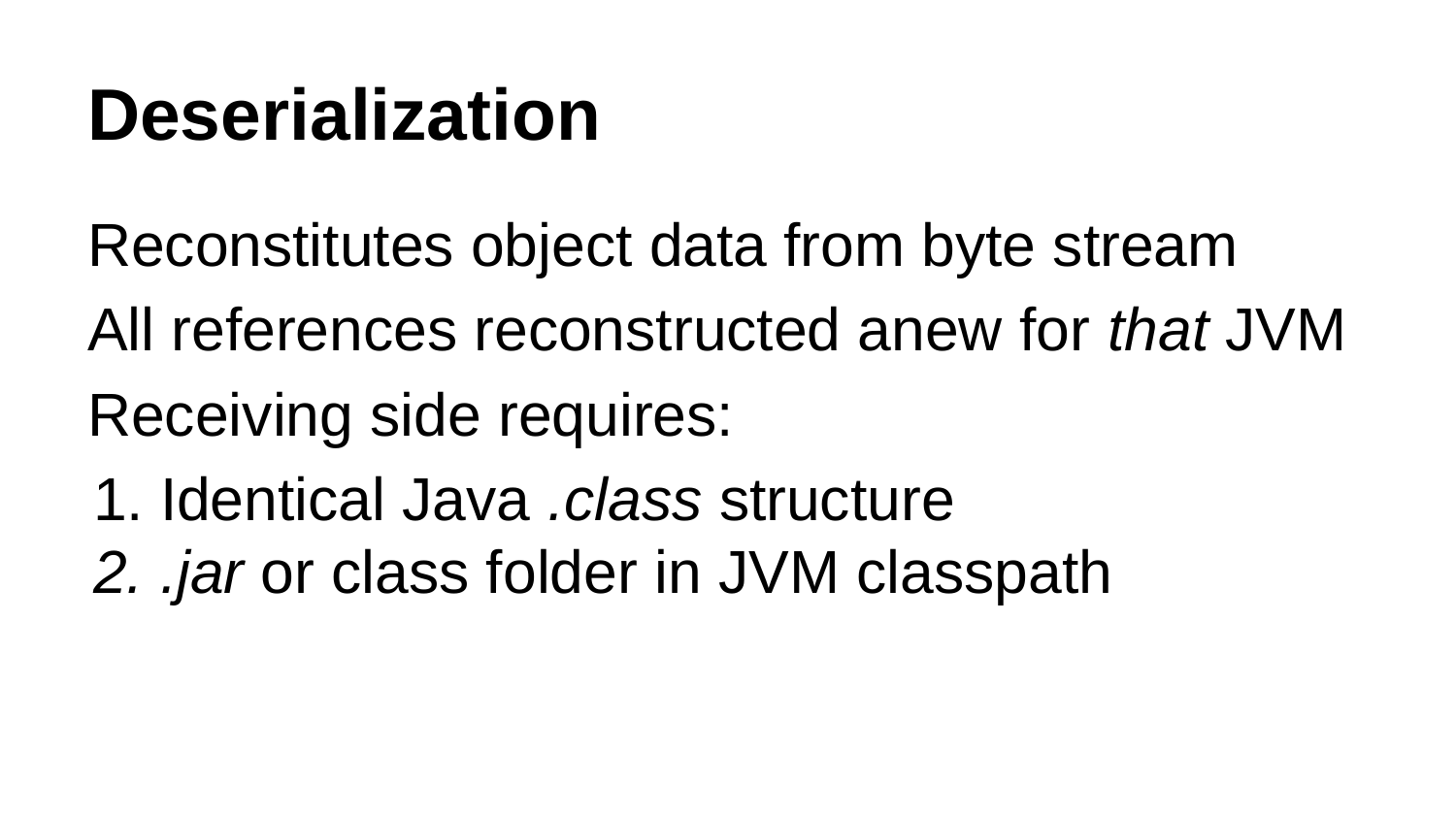

# Deserialization
Reconstitutes object data from byte stream
All references reconstructed anew for that JVM
Receiving side requires:
Identical Java .class structure
.jar or class folder in JVM classpath